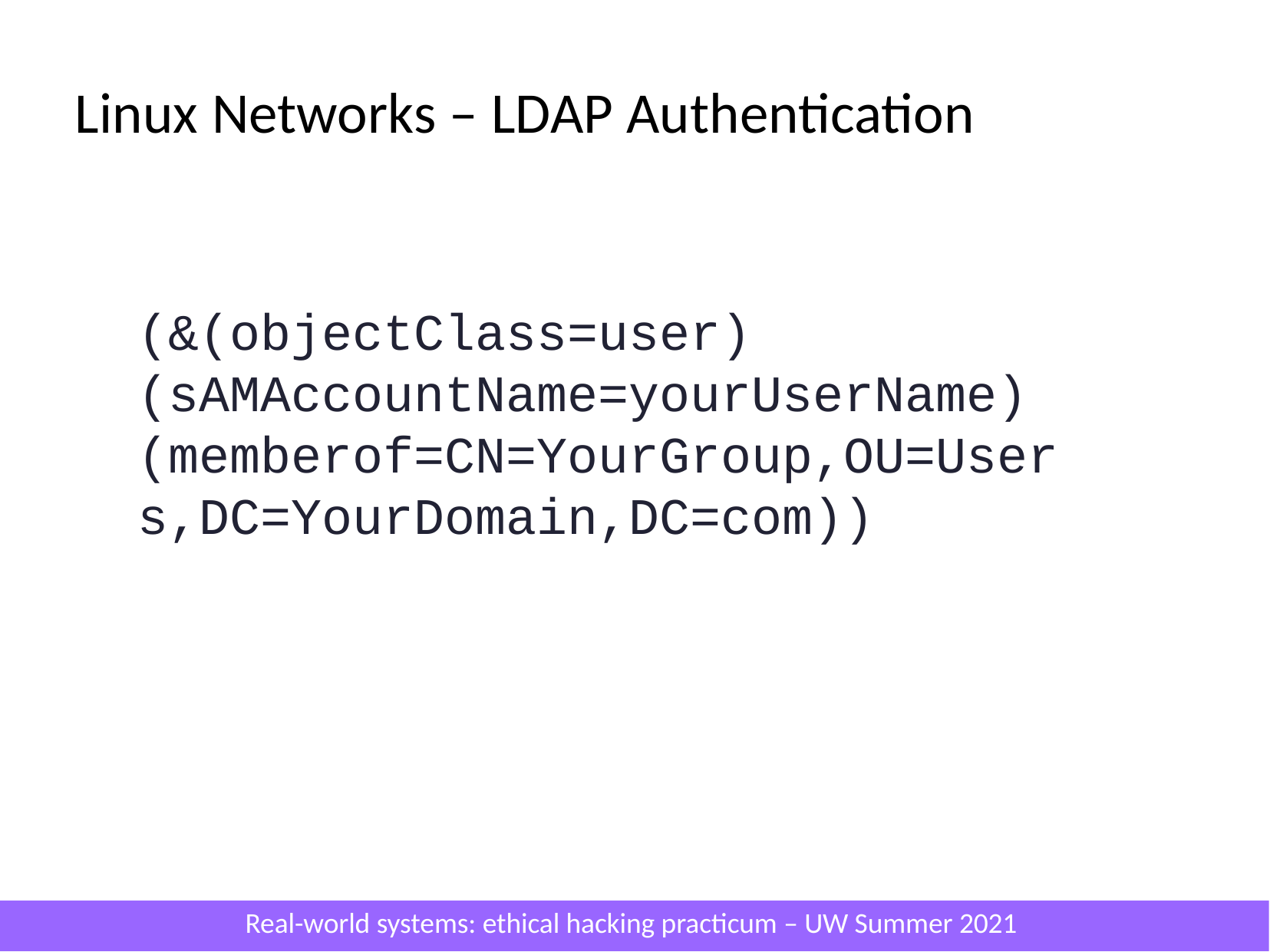

# Linux Networks – LDAP Authentication
(&(objectClass=user)(sAMAccountName=yourUserName)
(memberof=CN=YourGroup,OU=Users,DC=YourDomain,DC=com))
Real-world systems: ethical hacking practicum – UW Summer 2021